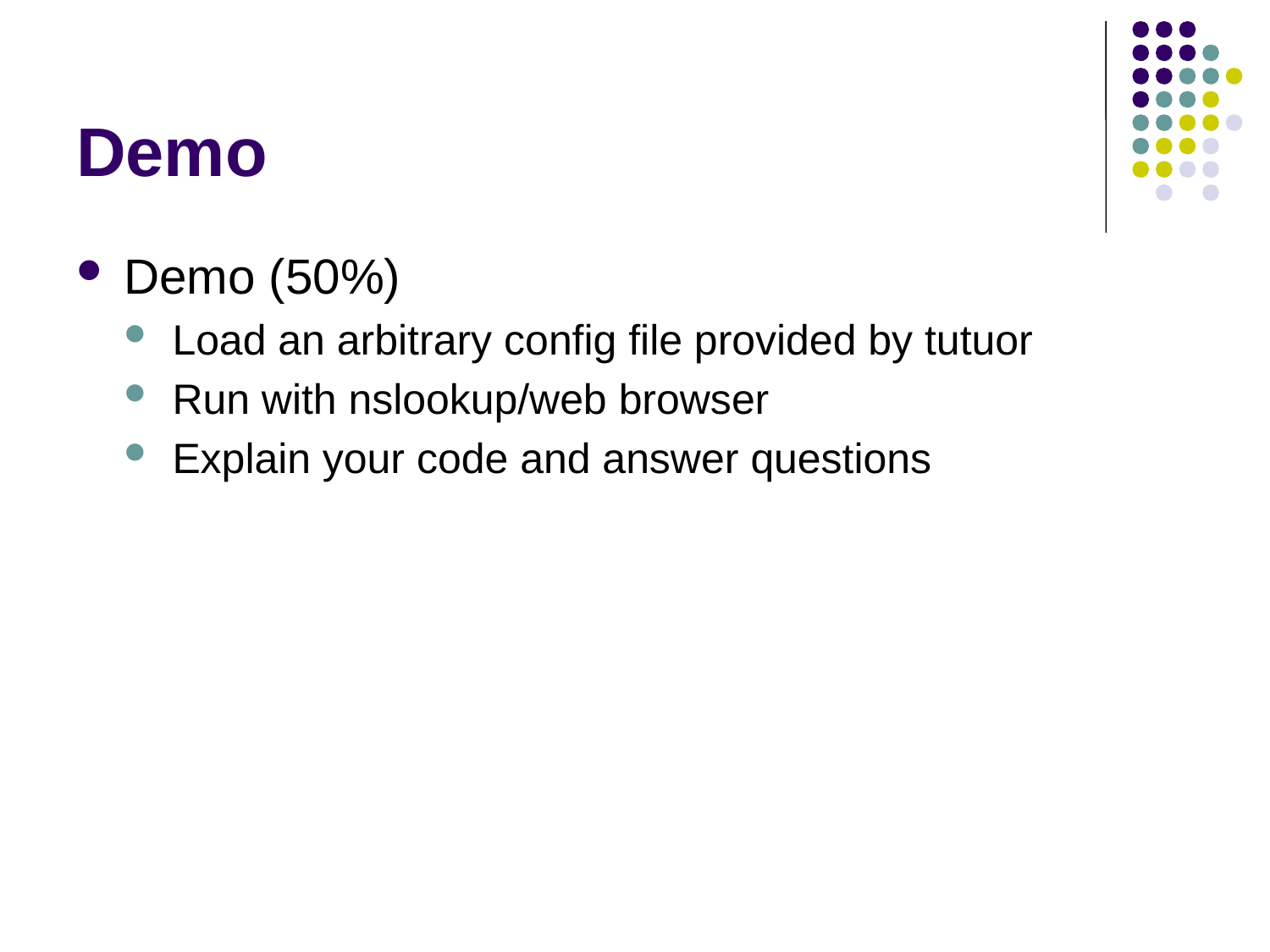

# Demo
Demo (50%)
Load an arbitrary config file provided by tutuor
Run with nslookup/web browser
Explain your code and answer questions